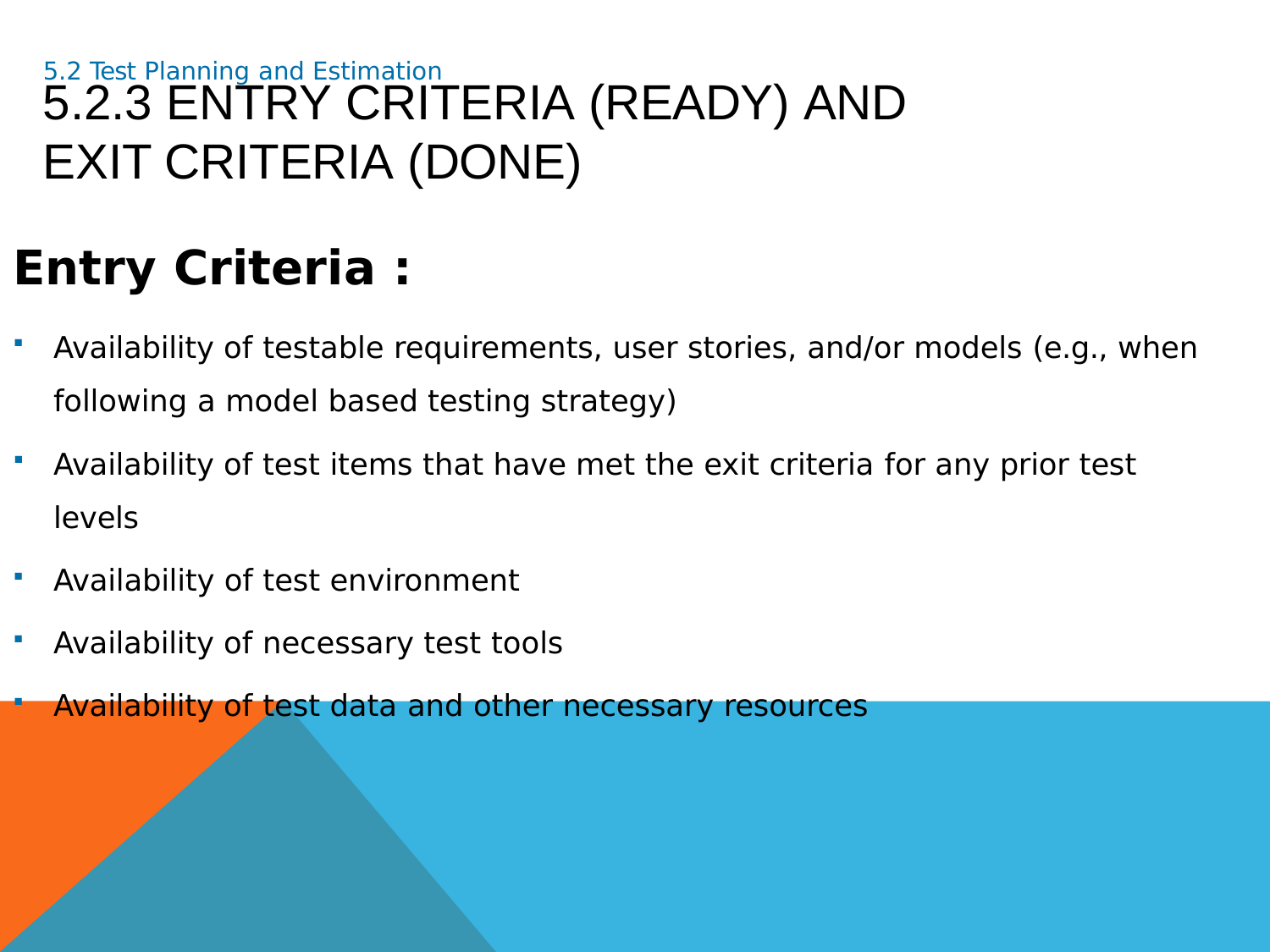

5.2 Test Planning and Estimation
# 5.2.3 Entry Criteria (Ready) and Exit Criteria (Done)
Entry Criteria :
Availability of testable requirements, user stories, and/or models (e.g., when
following a model based testing strategy)
Availability of test items that have met the exit criteria for any prior test  levels
Availability of test environment
Availability of necessary test tools
Availability of test data and other necessary resources